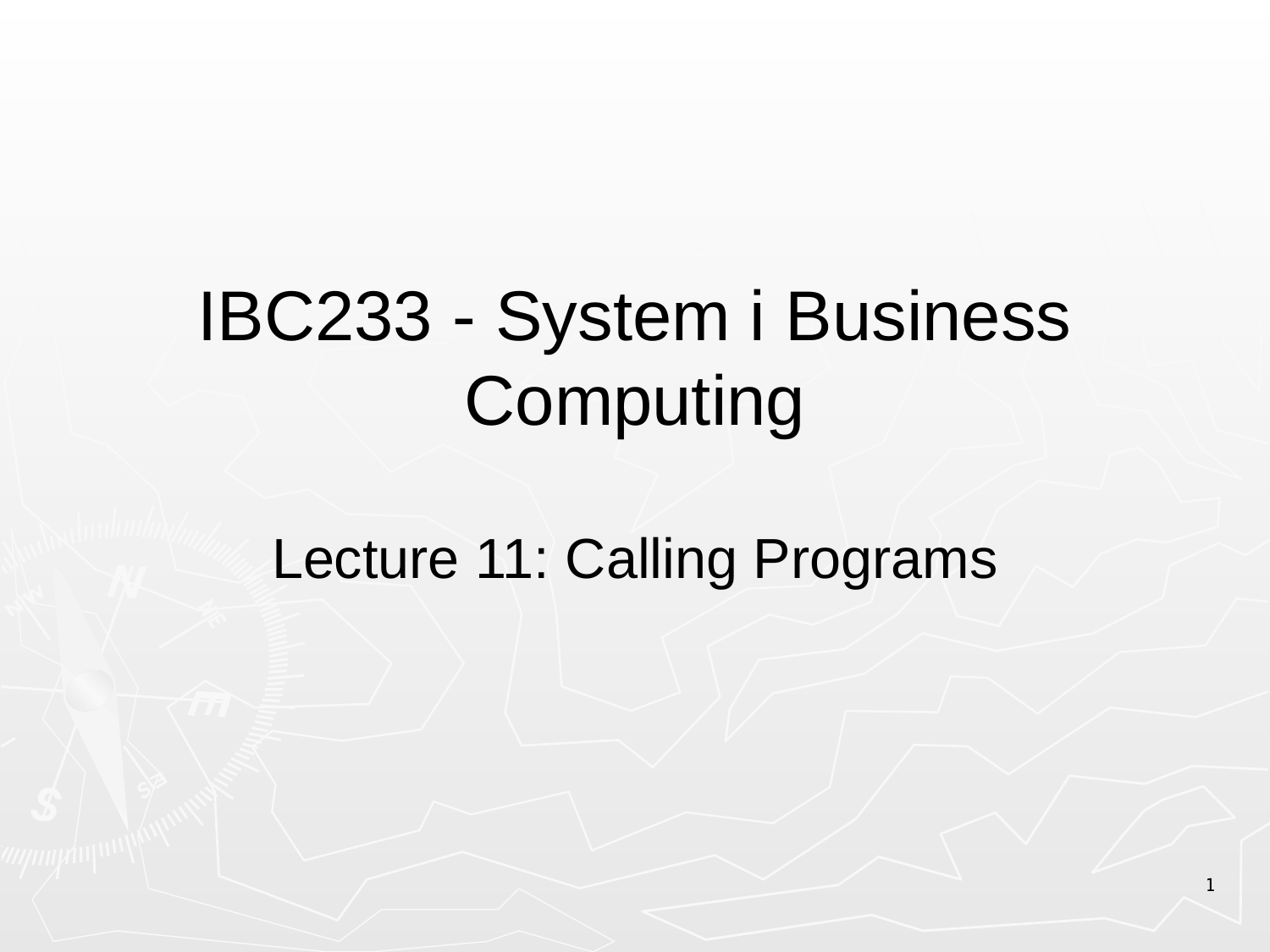

# IBC233 - System i Business Computing
Lecture 11: Calling Programs

1